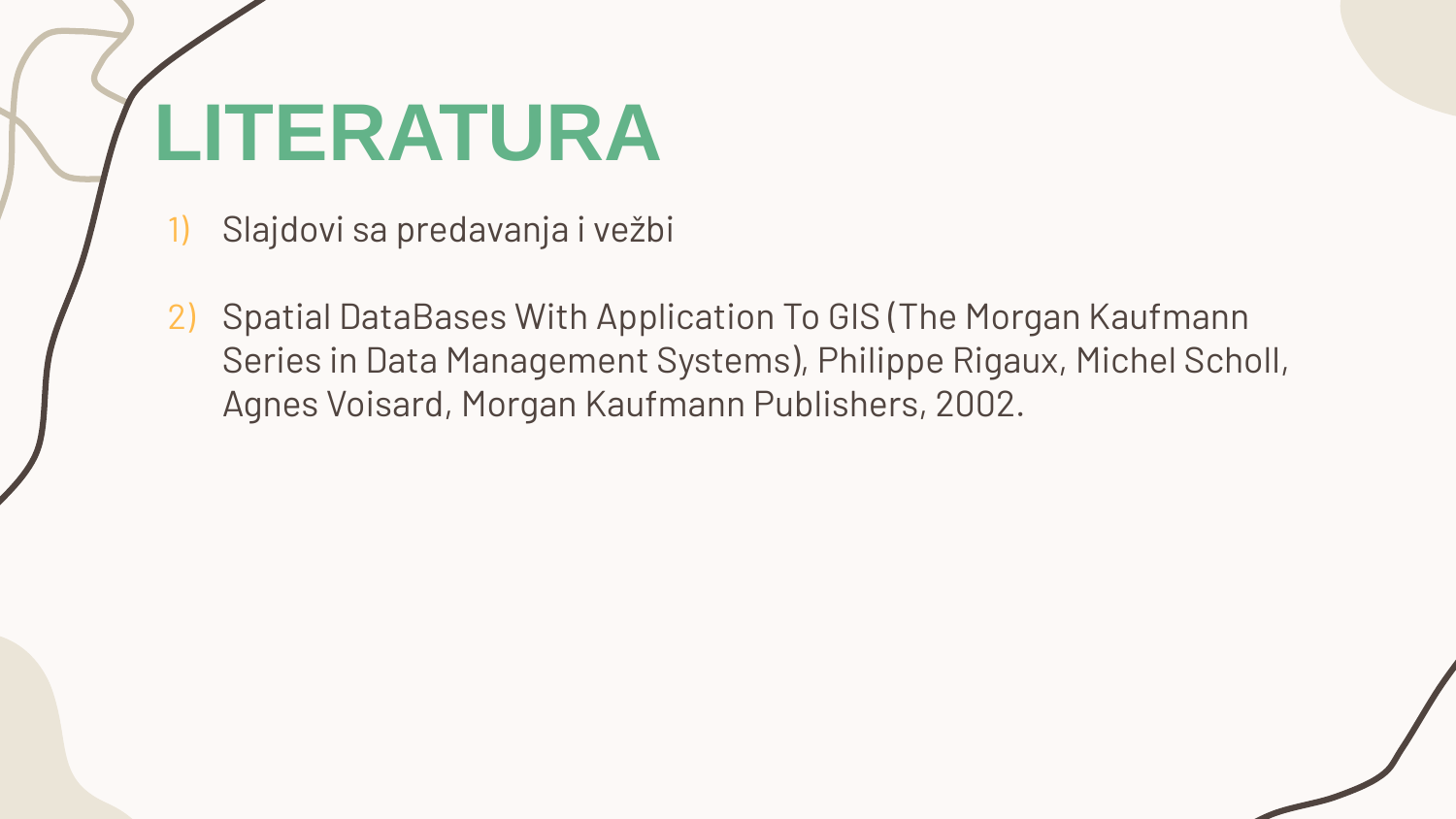

LITERATURA
Slajdovi sa predavanja i vežbi

Spatial DataBases With Application To GIS (The Morgan Kaufmann Series in Data Management Systems), Philippe Rigaux, Michel Scholl, Agnes Voisard, Morgan Kaufmann Publishers, 2002.